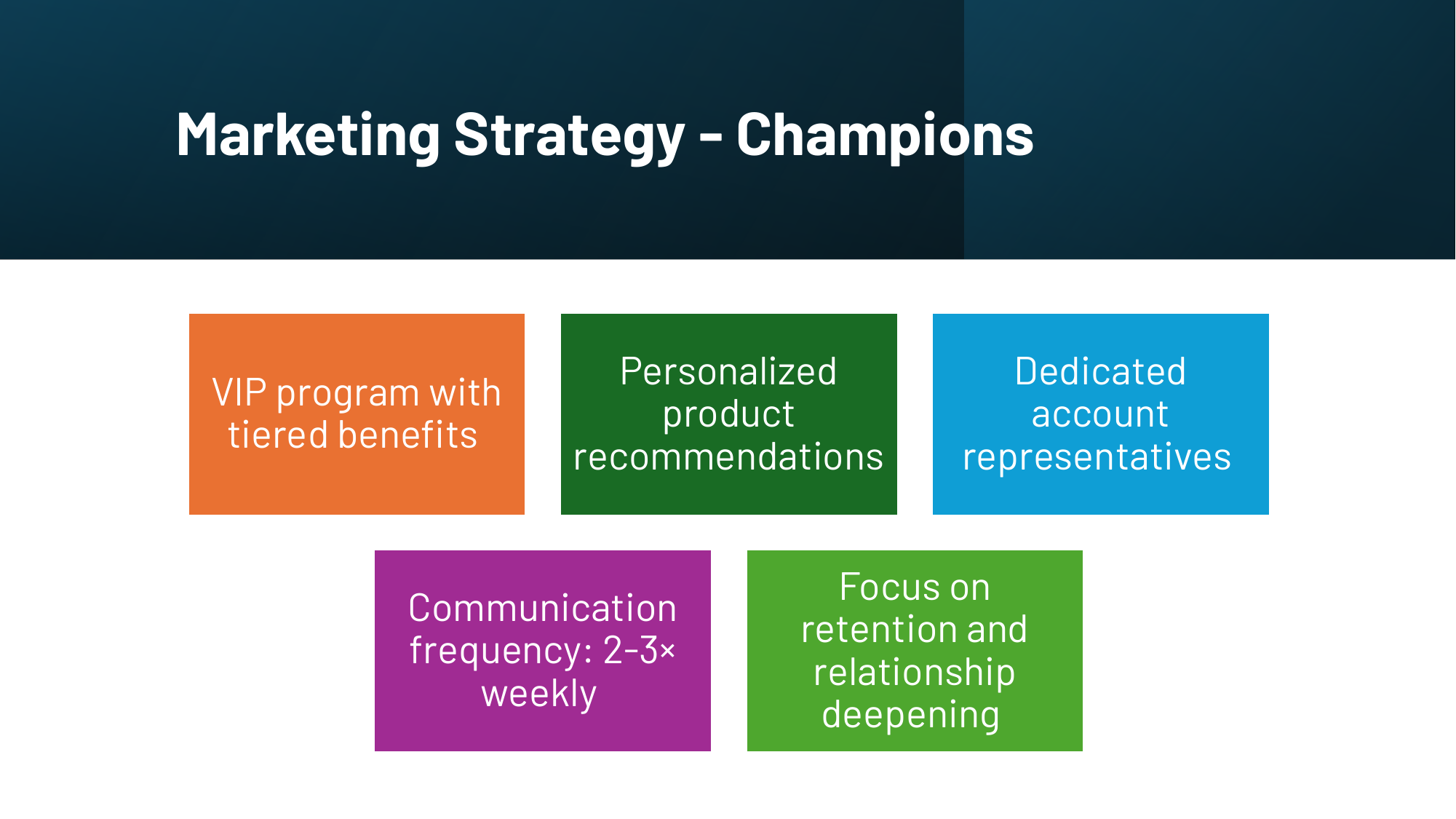

# Marketing Strategy - Champions
VIP program with tiered benefits
Personalized product recommendations
Dedicated account representatives
Communication frequency: 2-3× weekly
Focus on retention and relationship deepening